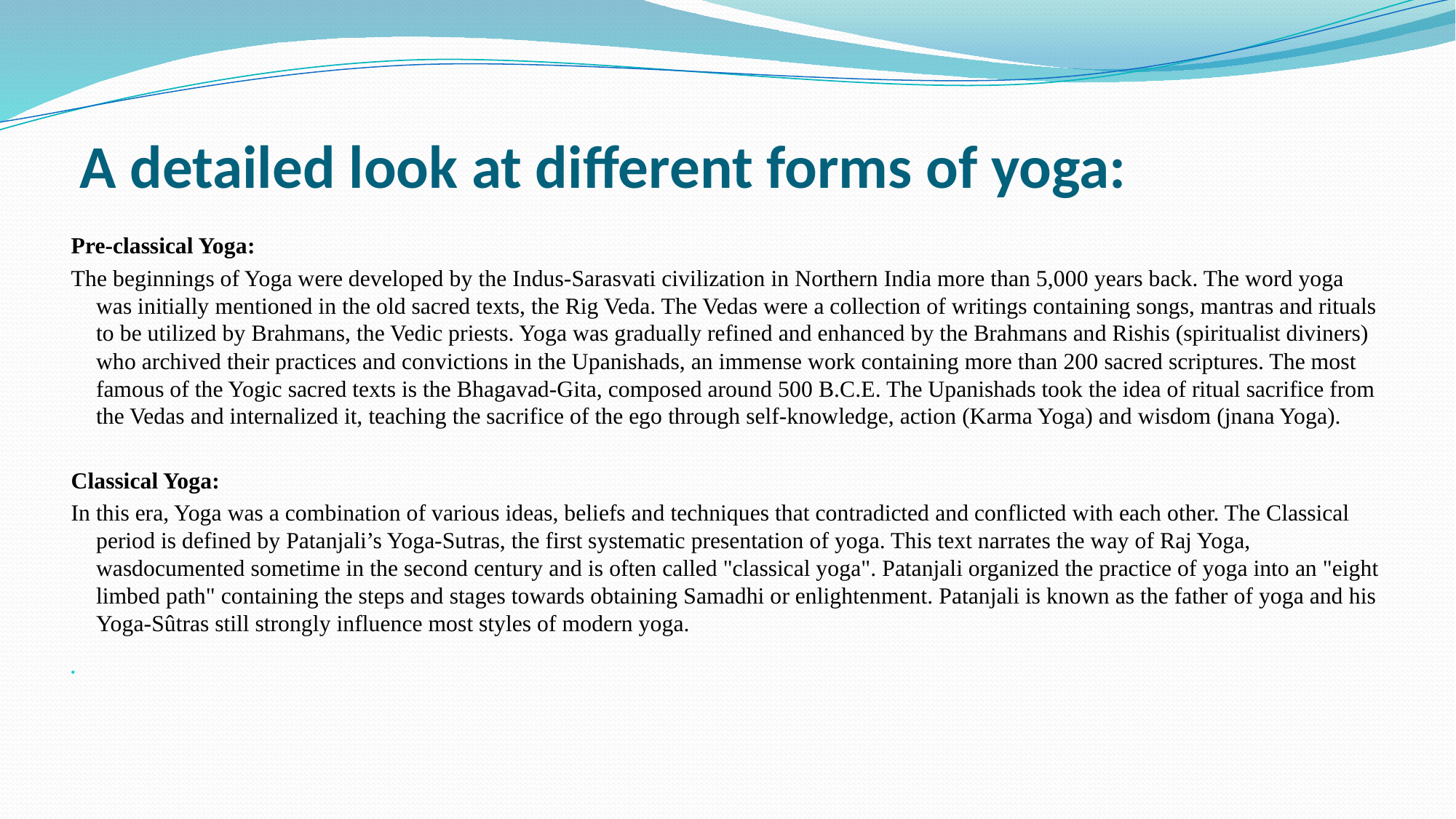

# A detailed look at different forms of yoga:
Pre-classical Yoga:
The beginnings of Yoga were developed by the Indus-Sarasvati civilization in Northern India more than 5,000 years back. The word yoga was initially mentioned in the old sacred texts, the Rig Veda. The Vedas were a collection of writings containing songs, mantras and rituals to be utilized by Brahmans, the Vedic priests. Yoga was gradually refined and enhanced by the Brahmans and Rishis (spiritualist diviners) who archived their practices and convictions in the Upanishads, an immense work containing more than 200 sacred scriptures. The most famous of the Yogic sacred texts is the Bhagavad-Gita, composed around 500 B.C.E. The Upanishads took the idea of ritual sacrifice from the Vedas and internalized it, teaching the sacrifice of the ego through self-knowledge, action (Karma Yoga) and wisdom (jnana Yoga).

Classical Yoga:
In this era, Yoga was a combination of various ideas, beliefs and techniques that contradicted and conflicted with each other. The Classical period is defined by Patanjali’s Yoga-Sutras, the first systematic presentation of yoga. This text narrates the way of Raj Yoga, wasdocumented sometime in the second century and is often called "classical yoga". Patanjali organized the practice of yoga into an "eight limbed path" containing the steps and stages towards obtaining Samadhi or enlightenment. Patanjali is known as the father of yoga and his Yoga-Sûtras still strongly influence most styles of modern yoga.